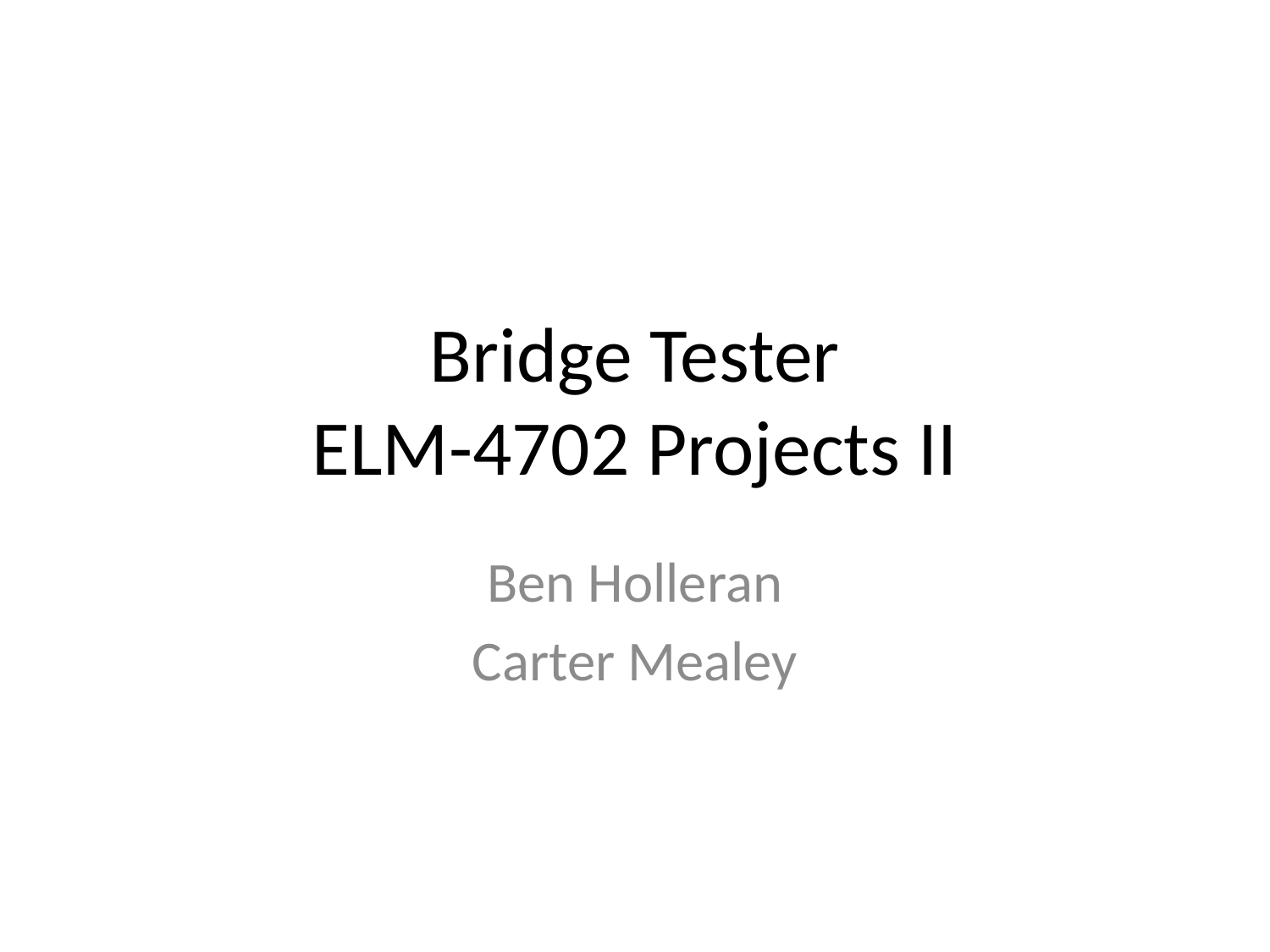

# Bridge Tester ELM-4702 Projects II
Ben Holleran
Carter Mealey